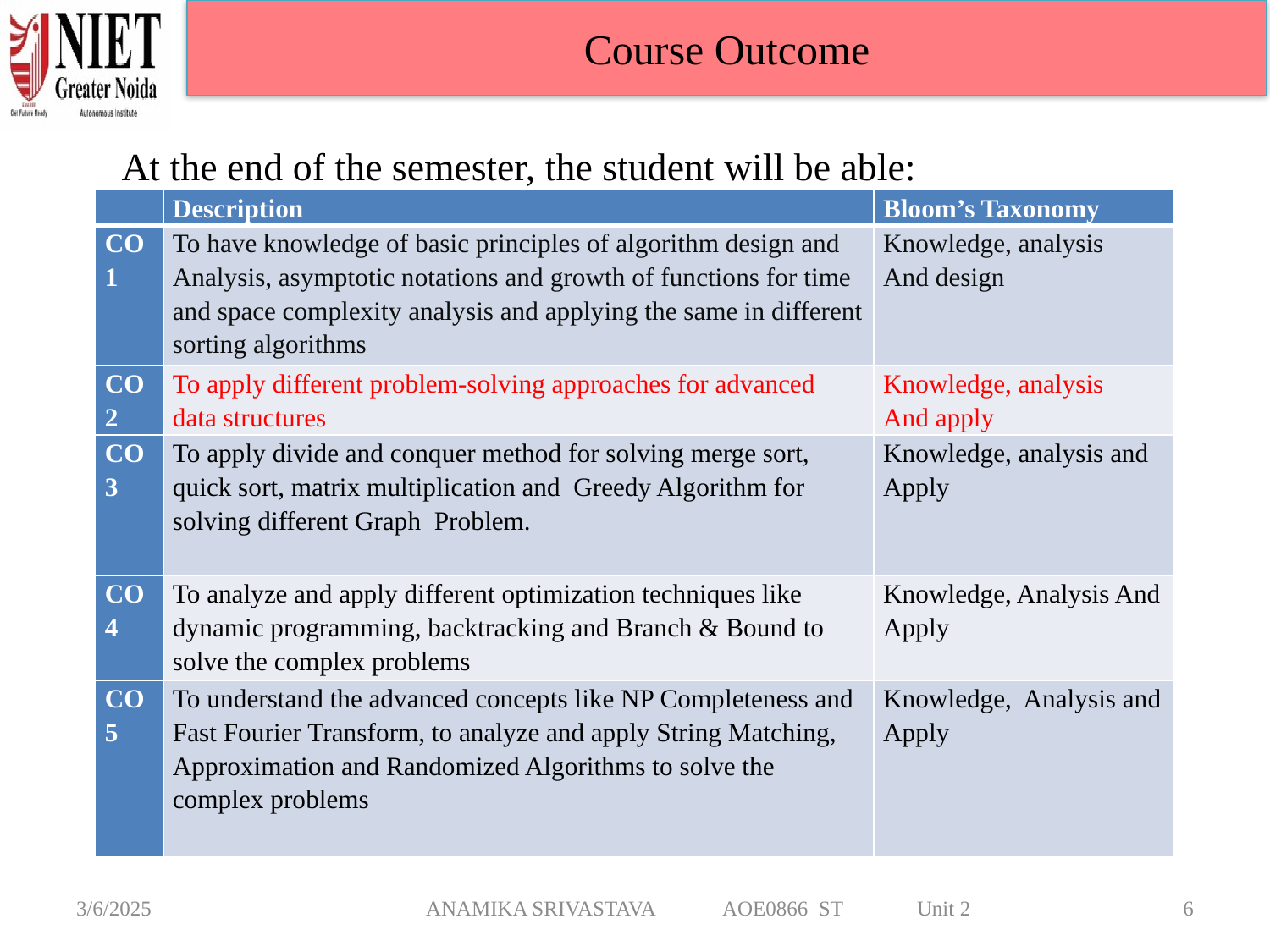

Course Outcome
At the end of the semester, the student will be able:
|  | Description | Bloom’s Taxonomy |
| --- | --- | --- |
| CO1 | To have knowledge of basic principles of algorithm design and Analysis, asymptotic notations and growth of functions for time and space complexity analysis and applying the same in different sorting algorithms | Knowledge, analysis And design |
| CO2 | To apply different problem-solving approaches for advanced data structures | Knowledge, analysis And apply |
| CO3 | To apply divide and conquer method for solving merge sort, quick sort, matrix multiplication and Greedy Algorithm for solving different Graph Problem. | Knowledge, analysis and Apply |
| CO4 | To analyze and apply different optimization techniques like dynamic programming, backtracking and Branch & Bound to solve the complex problems | Knowledge, Analysis And Apply |
| CO5 | To understand the advanced concepts like NP Completeness and Fast Fourier Transform, to analyze and apply String Matching, Approximation and Randomized Algorithms to solve the complex problems | Knowledge, Analysis and Apply |
3/6/2025
ANAMIKA SRIVASTAVA             AOE0866  ST              Unit 2
6